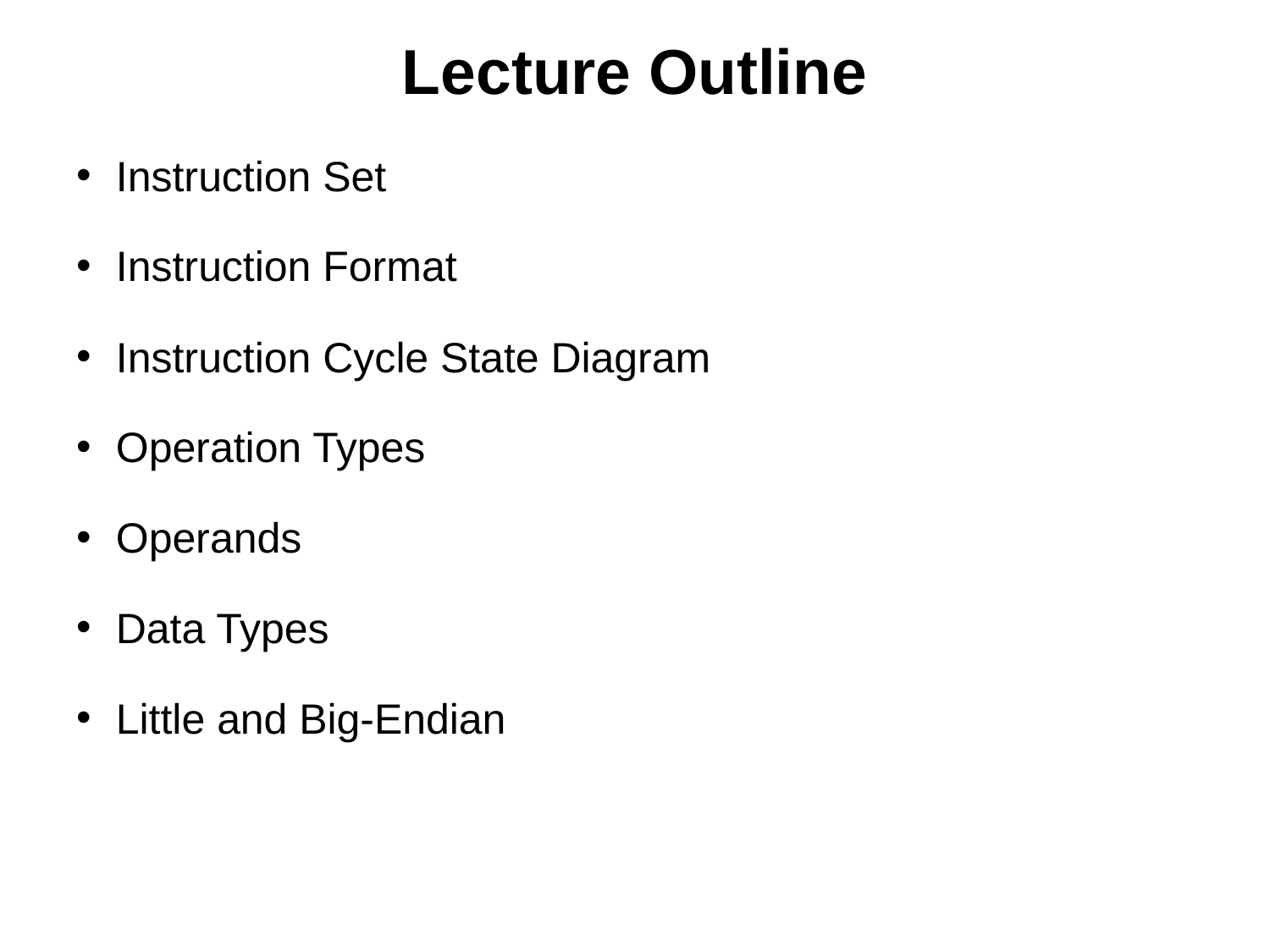

# Lecture Outline
Instruction Set
Instruction Format
Instruction Cycle State Diagram
Operation Types
Operands
Data Types
Little and Big-Endian